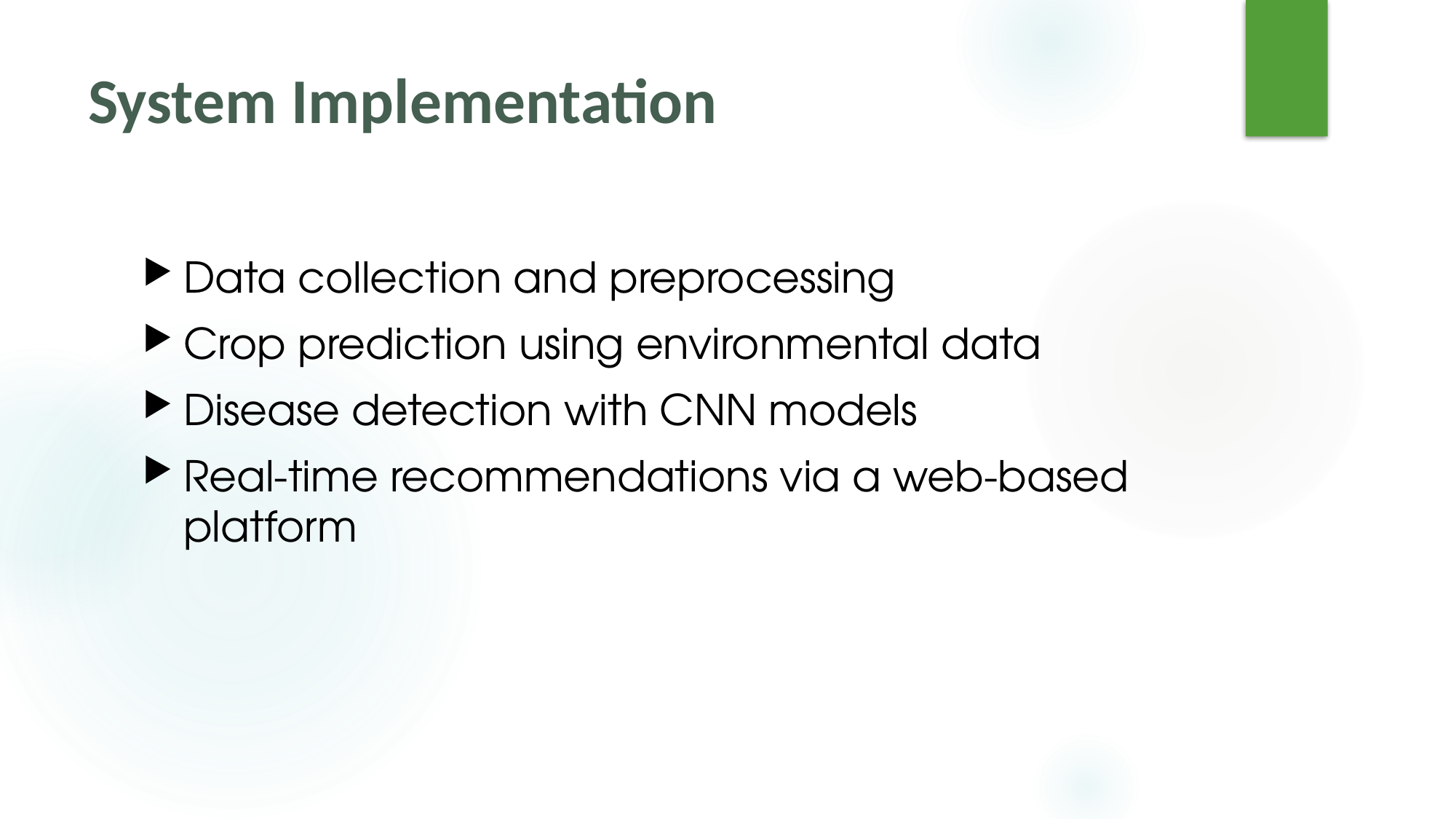

# System Implementation
Data collection and preprocessing
Crop prediction using environmental data
Disease detection with CNN models
Real-time recommendations via a web-based platform